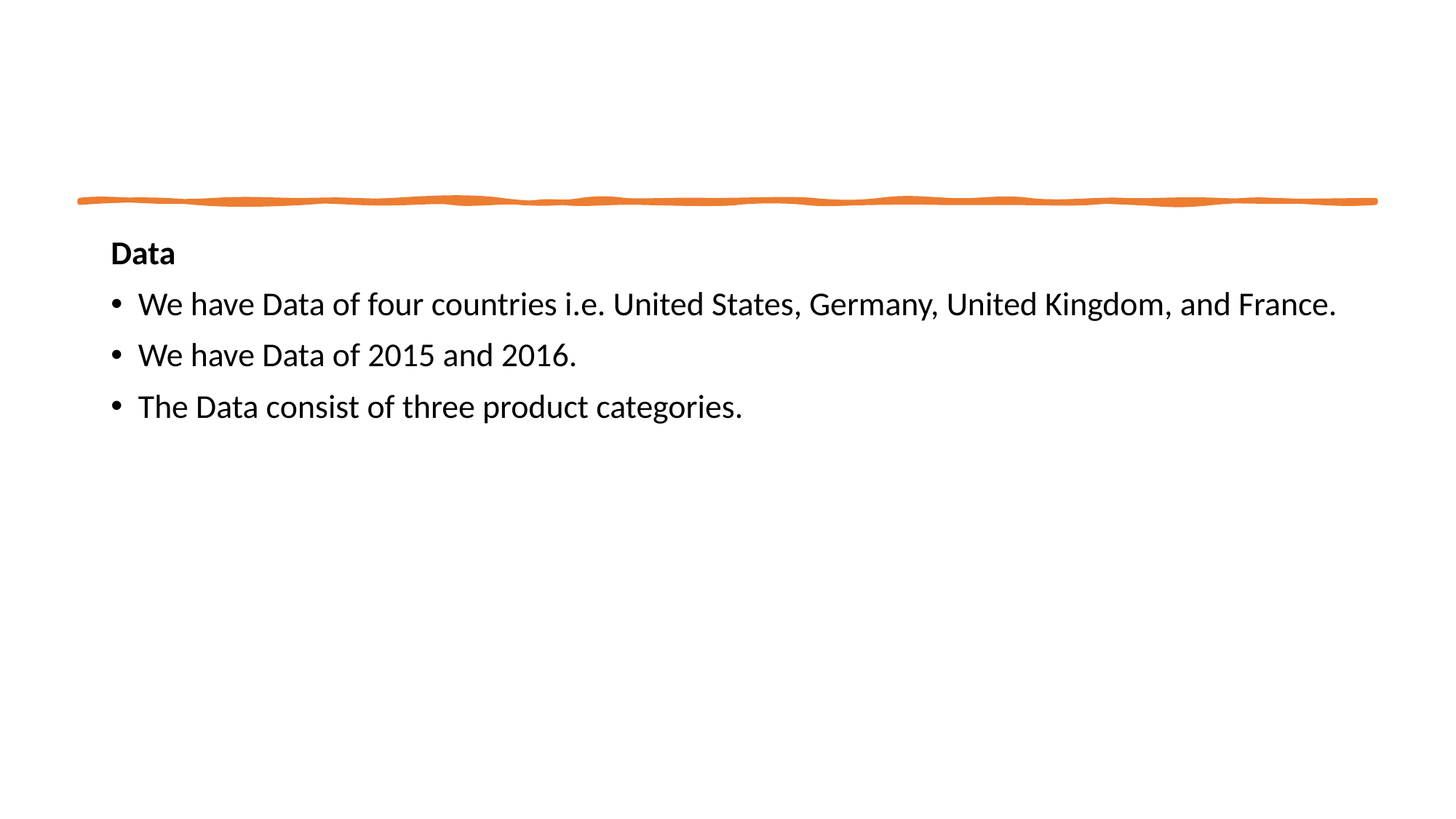

Data
We have Data of four countries i.e. United States, Germany, United Kingdom, and France.
We have Data of 2015 and 2016.
The Data consist of three product categories.